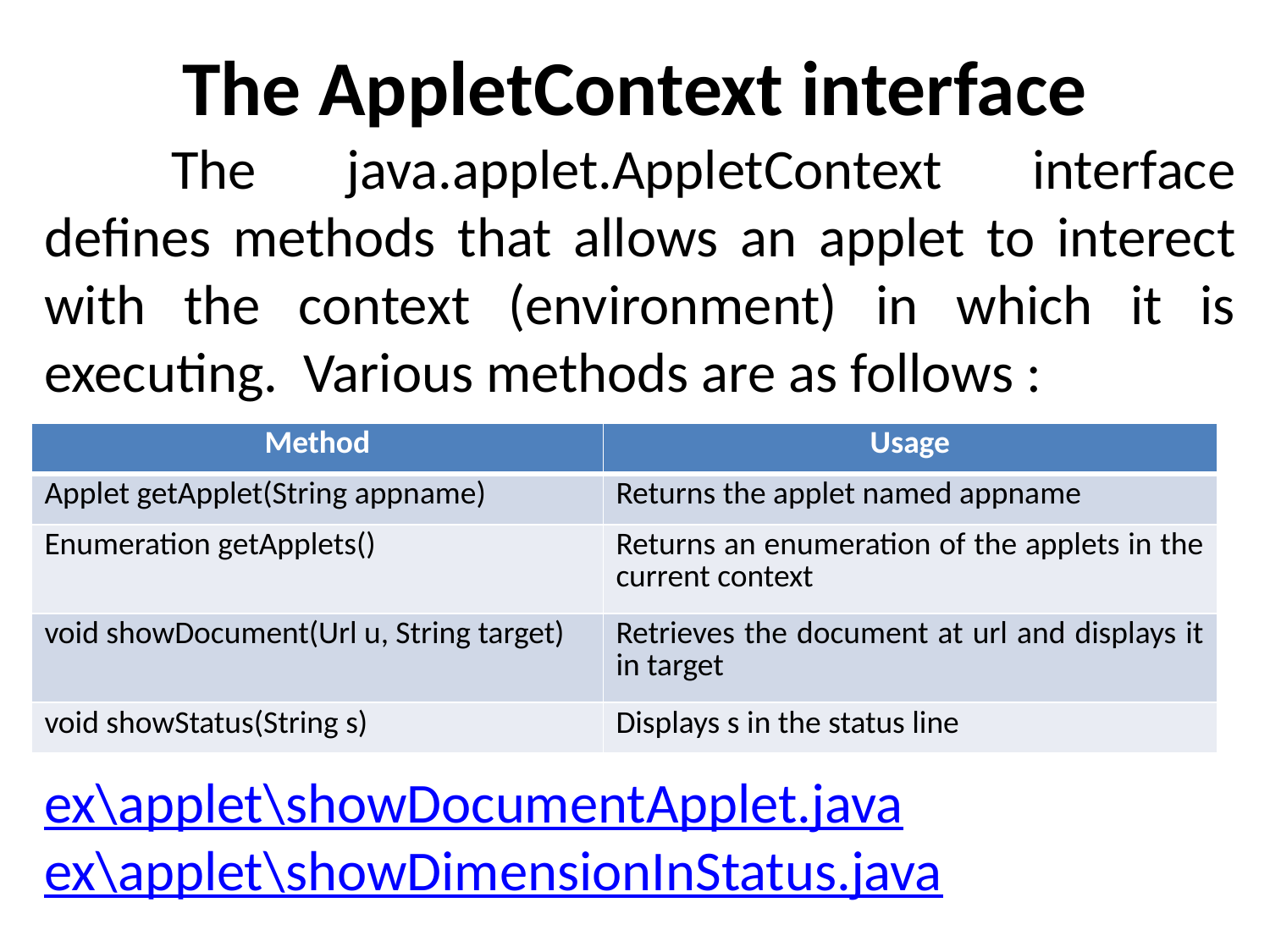

# The AppletContext interface
	The java.applet.AppletContext interface defines methods that allows an applet to interect with the context (environment) in which it is executing.  Various methods are as follows :
| Method | Usage |
| --- | --- |
| Applet getApplet(String appname) | Returns the applet named appname |
| Enumeration getApplets() | Returns an enumeration of the applets in the current context |
| void showDocument(Url u, String target) | Retrieves the document at url and displays it in target |
| void showStatus(String s) | Displays s in the status line |
ex\applet\showDocumentApplet.java
ex\applet\showDimensionInStatus.java